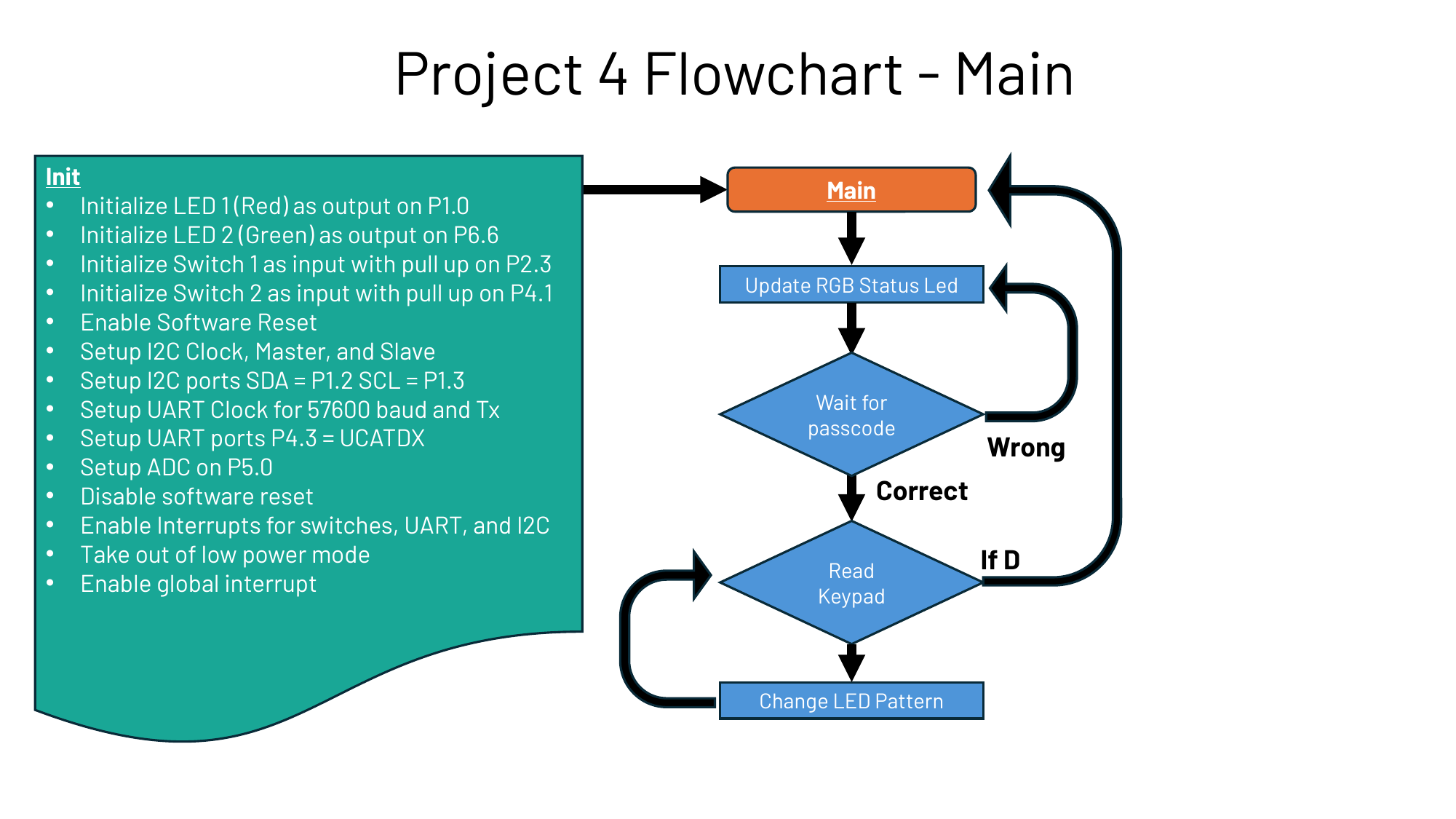

Project 4 Flowchart - Main
Init
Initialize LED 1 (Red) as output on P1.0
Initialize LED 2 (Green) as output on P6.6
Initialize Switch 1 as input with pull up on P2.3
Initialize Switch 2 as input with pull up on P4.1
Enable Software Reset
Setup I2C Clock, Master, and Slave
Setup I2C ports SDA = P1.2 SCL = P1.3
Setup UART Clock for 57600 baud and Tx
Setup UART ports P4.3 = UCATDX
Setup ADC on P5.0
Disable software reset
Enable Interrupts for switches, UART, and I2C
Take out of low power mode
Enable global interrupt

Main
Update RGB Status Led

Wait for passcode
Wrong
Correct
Read Keypad
If D

Change LED Pattern